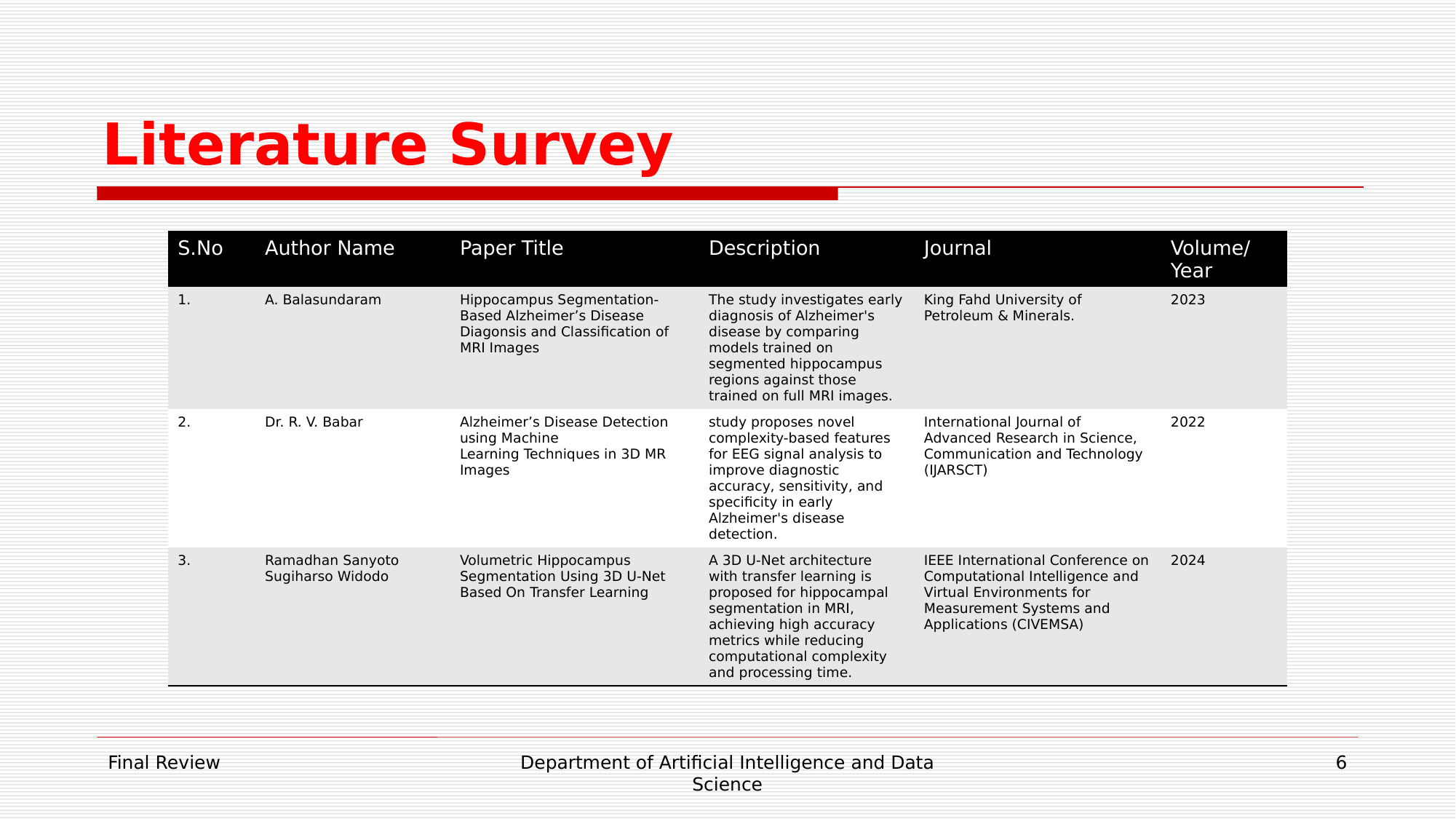

# Literature Survey
| S.No | Author Name | Paper Title | Description | Journal | Volume/ Year |
| --- | --- | --- | --- | --- | --- |
| 1. | A. Balasundaram | Hippocampus Segmentation-Based Alzheimer’s Disease Diagonsis and Classification of MRI Images | The study investigates early diagnosis of Alzheimer's disease by comparing models trained on segmented hippocampus regions against those trained on full MRI images. | King Fahd University of Petroleum & Minerals. | 2023 |
| 2. | Dr. R. V. Babar | Alzheimer’s Disease Detection using Machine Learning Techniques in 3D MR Images | study proposes novel complexity-based features for EEG signal analysis to improve diagnostic accuracy, sensitivity, and specificity in early Alzheimer's disease detection. | International Journal of Advanced Research in Science, Communication and Technology (IJARSCT) | 2022 |
| 3. | Ramadhan Sanyoto Sugiharso Widodo | Volumetric Hippocampus Segmentation Using 3D U-Net Based On Transfer Learning | A 3D U-Net architecture with transfer learning is proposed for hippocampal segmentation in MRI, achieving high accuracy metrics while reducing computational complexity and processing time. | IEEE International Conference on Computational Intelligence and Virtual Environments for Measurement Systems and Applications (CIVEMSA) | 2024 |
Final Review
Department of Artificial Intelligence and Data Science
6